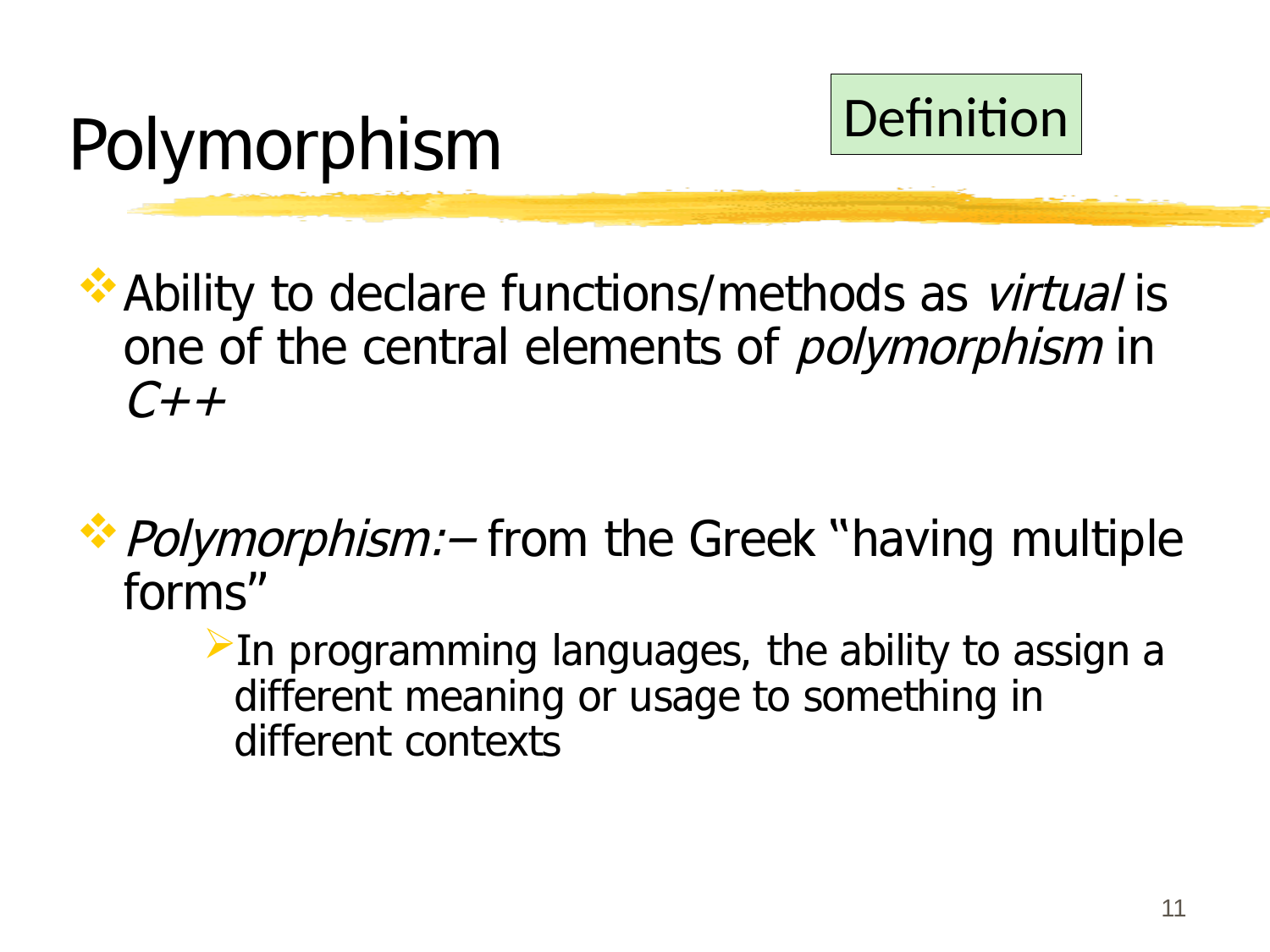

# Polymorphism
Definition
Ability to declare functions/methods as virtual is one of the central elements of polymorphism in C++

Polymorphism:– from the Greek “having multiple forms”
In programming languages, the ability to assign a different meaning or usage to something in different contexts
11